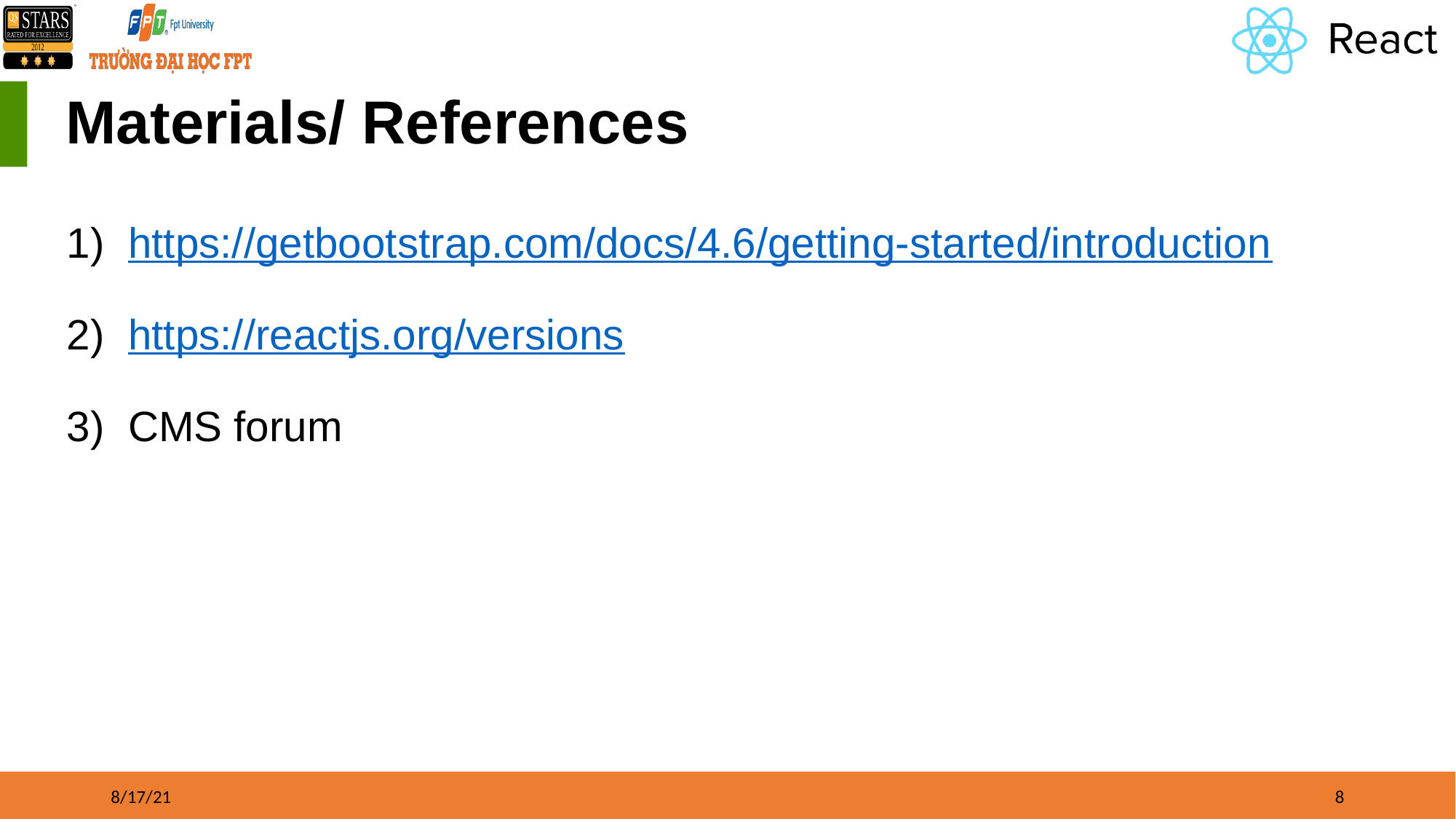

# Materials/ References
https://getbootstrap.com/docs/4.6/getting-started/introduction
https://reactjs.org/versions
CMS forum
8/17/21
8